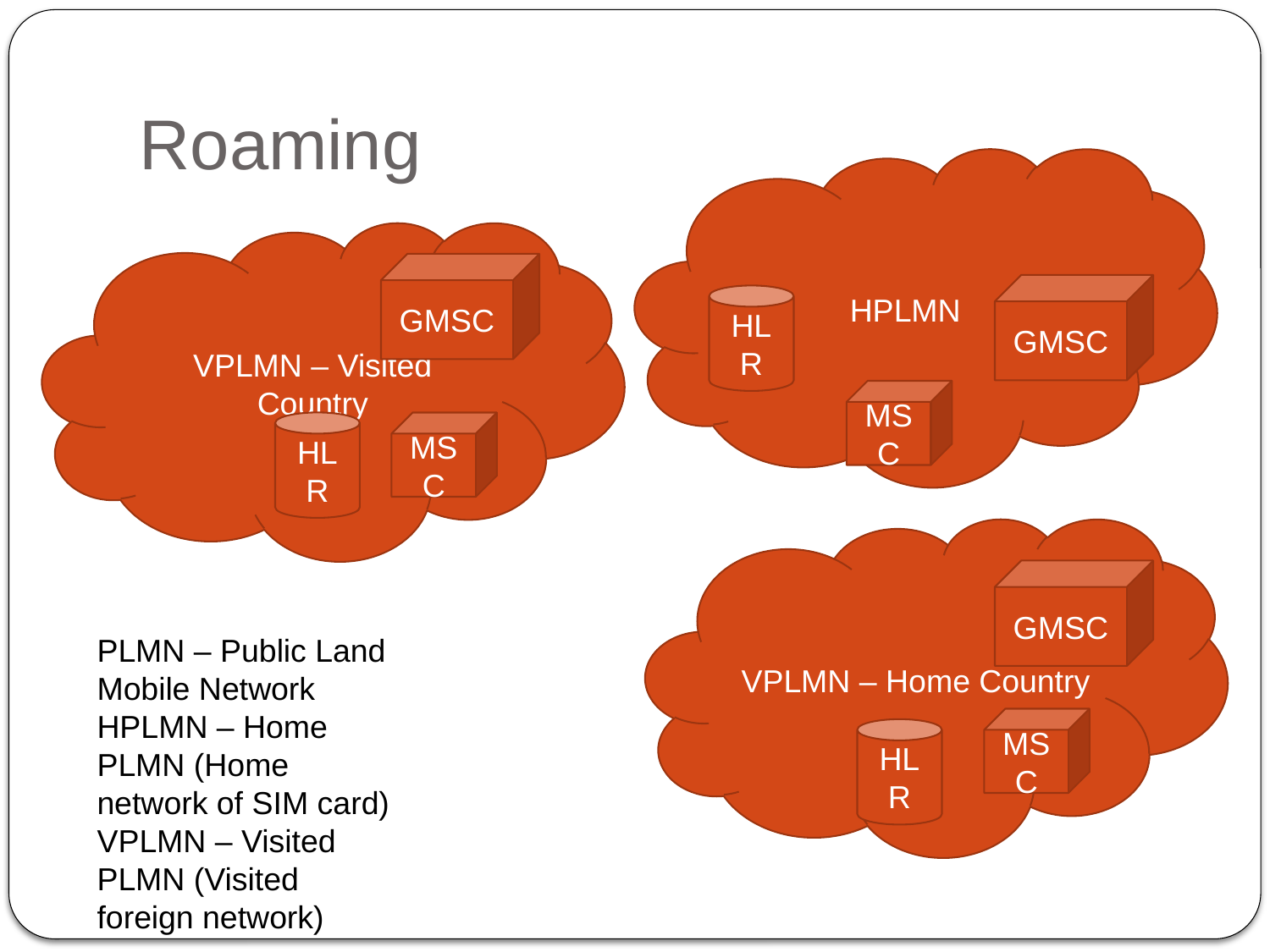

# Roaming
HPLMN
GMSC
HLR
MSC
VPLMN – Visited Country
GMSC
HLR
MSC
VPLMN – Home Country
GMSC
MSC
HLR
PLMN – Public Land Mobile Network
HPLMN – Home PLMN (Home network of SIM card)
VPLMN – Visited PLMN (Visited foreign network)